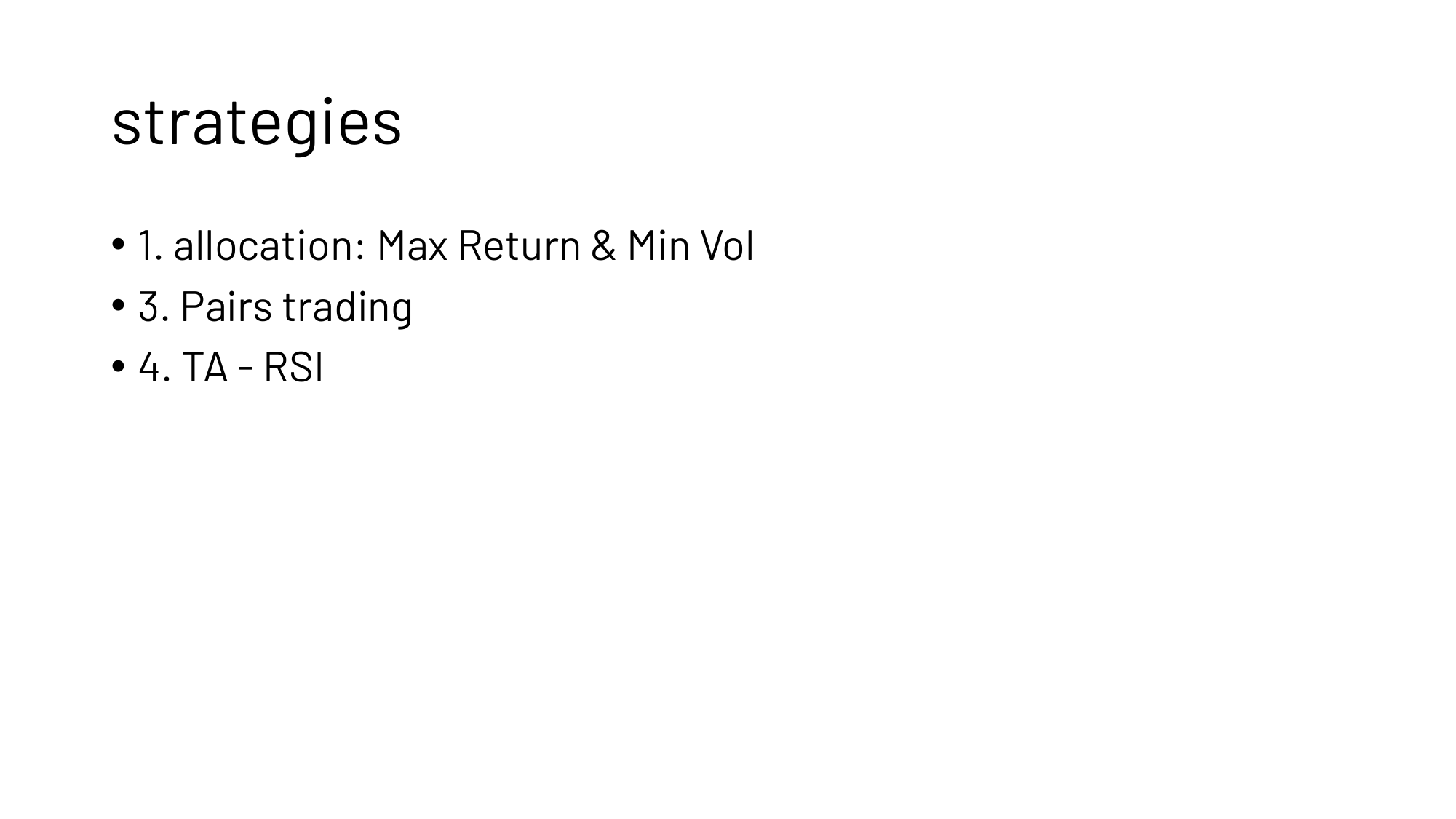

# strategies
1. allocation: Max Return & Min Vol
3. Pairs trading
4. TA - RSI